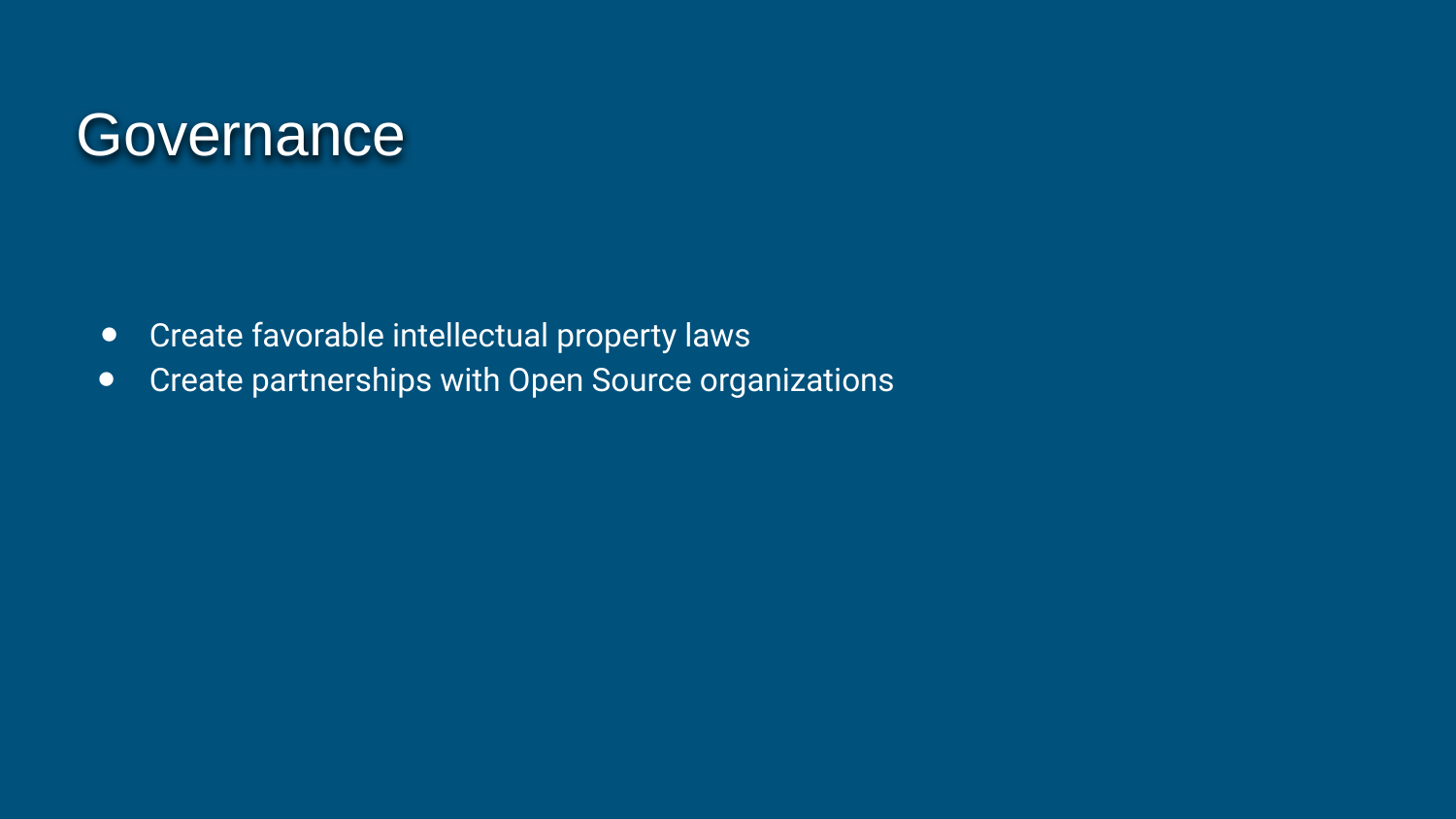

# Governance

Create favorable intellectual property laws
Create partnerships with Open Source organizations